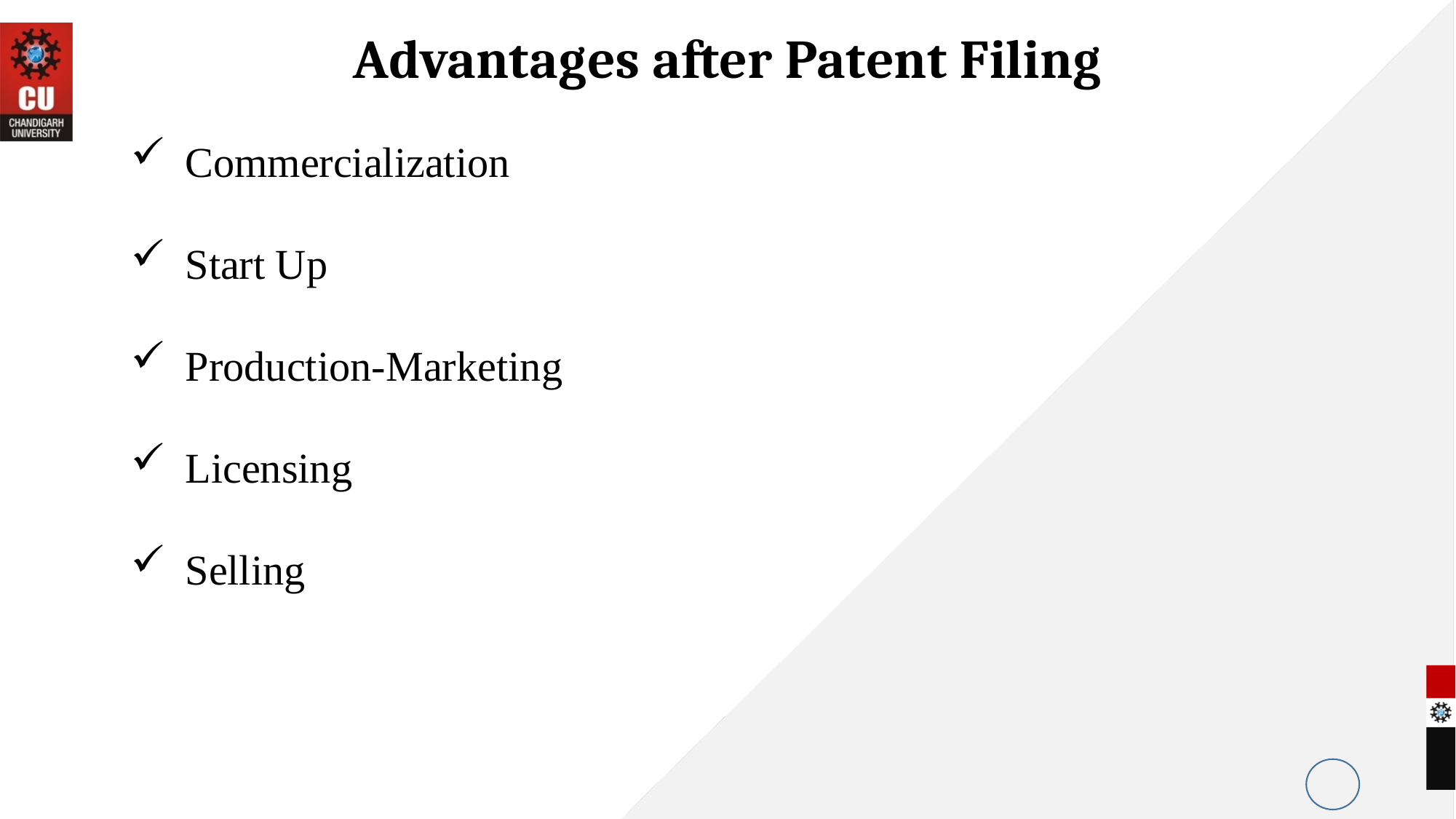

# Advantages after Patent Filing
Commercialization

Start Up

Production-Marketing

Licensing

Selling